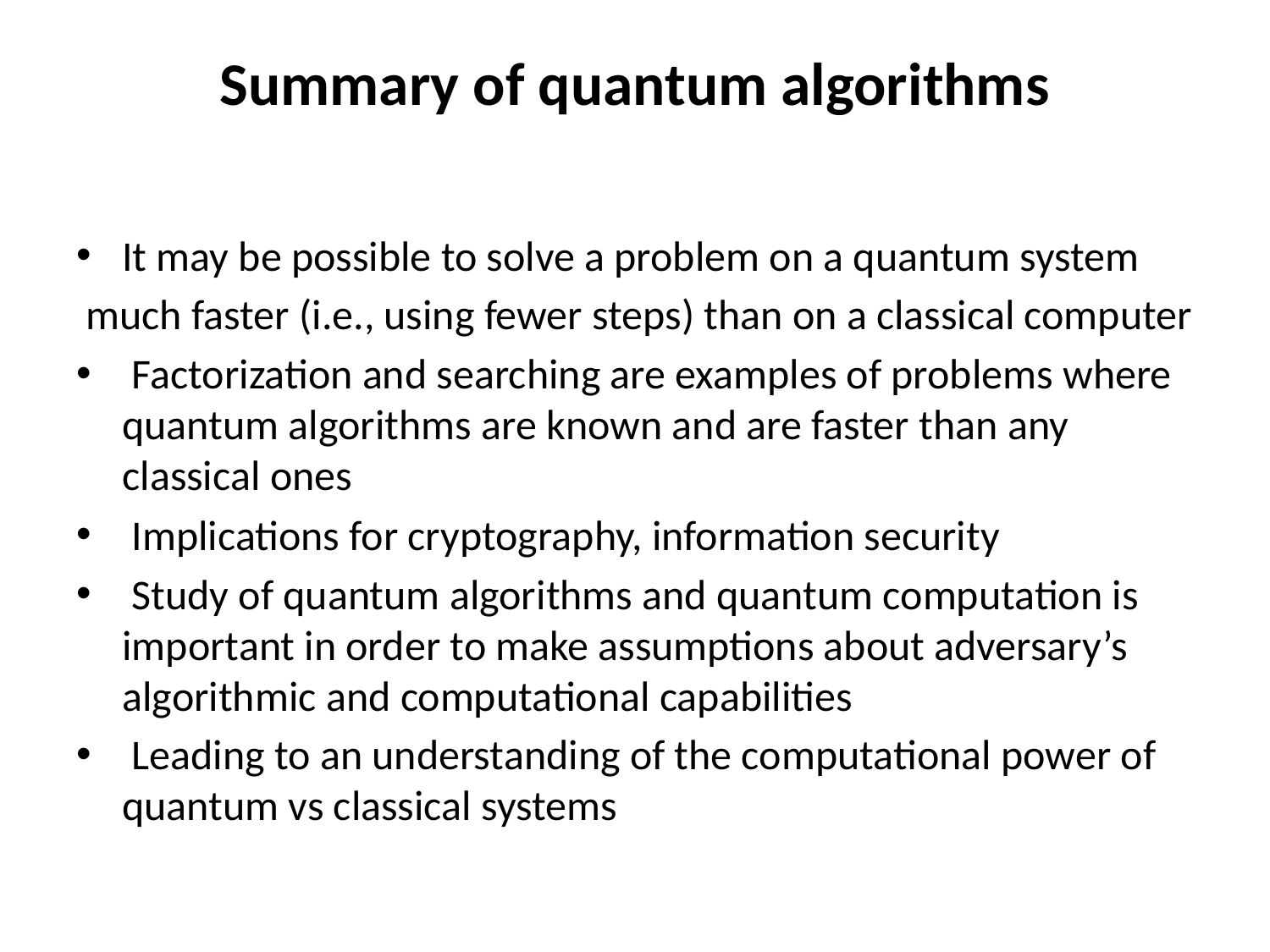

# Summary of quantum algorithms
It may be possible to solve a problem on a quantum system
 much faster (i.e., using fewer steps) than on a classical computer
 Factorization and searching are examples of problems where quantum algorithms are known and are faster than any classical ones
 Implications for cryptography, information security
 Study of quantum algorithms and quantum computation is important in order to make assumptions about adversary’s algorithmic and computational capabilities
 Leading to an understanding of the computational power of quantum vs classical systems